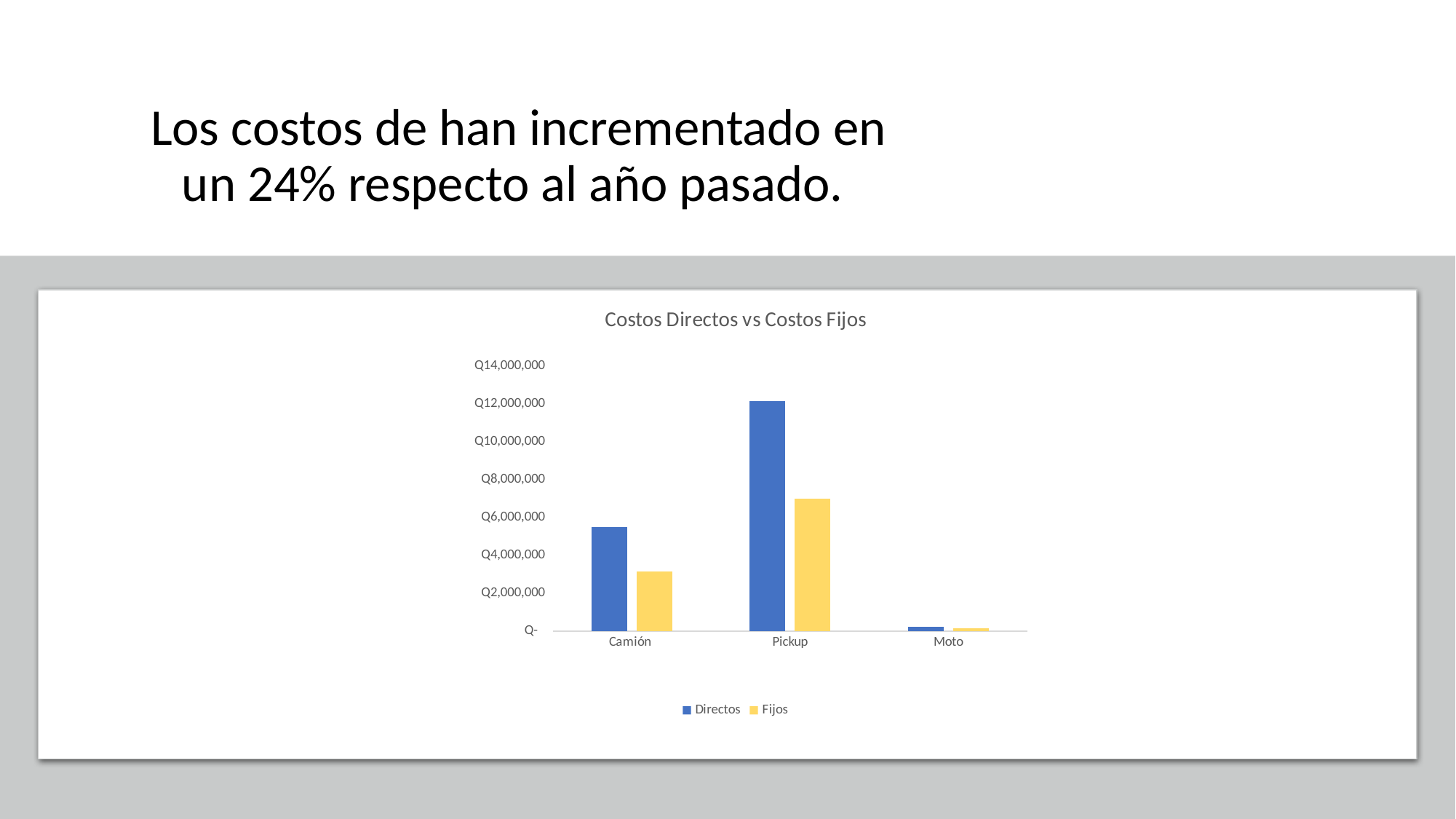

# Los costos de han incrementado en un 24% respecto al año pasado.

### Chart: Costos Directos vs Costos Fijos

| Category | Directos | Fijos |
|---|---|---|
| Camión  | 5499059.540000022 | 3159303.739999984 |
| Pickup | 12144675.480000008 | 6977232.389999947 |
| Moto | 249872.0400000001 | 143875.87 |